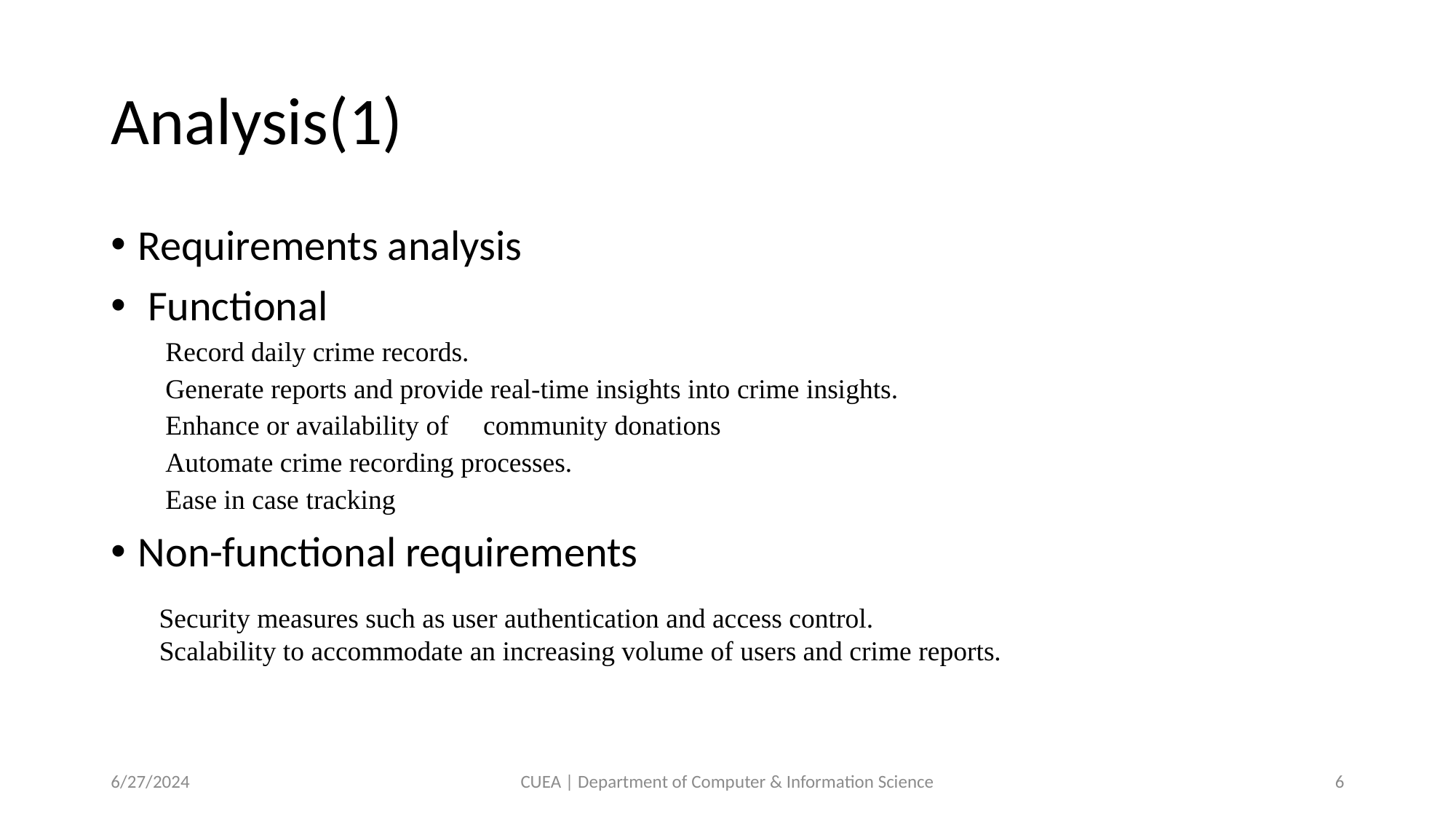

# Analysis(1)
Requirements analysis
 Functional
Record daily crime records.
Generate reports and provide real-time insights into crime insights.
Enhance or availability of     community donations
Automate crime recording processes.
Ease in case tracking
Non-functional requirements
     Security measures such as user authentication and access control.
       Scalability to accommodate an increasing volume of users and crime reports.

6/27/2024
CUEA | Department of Computer & Information Science
6